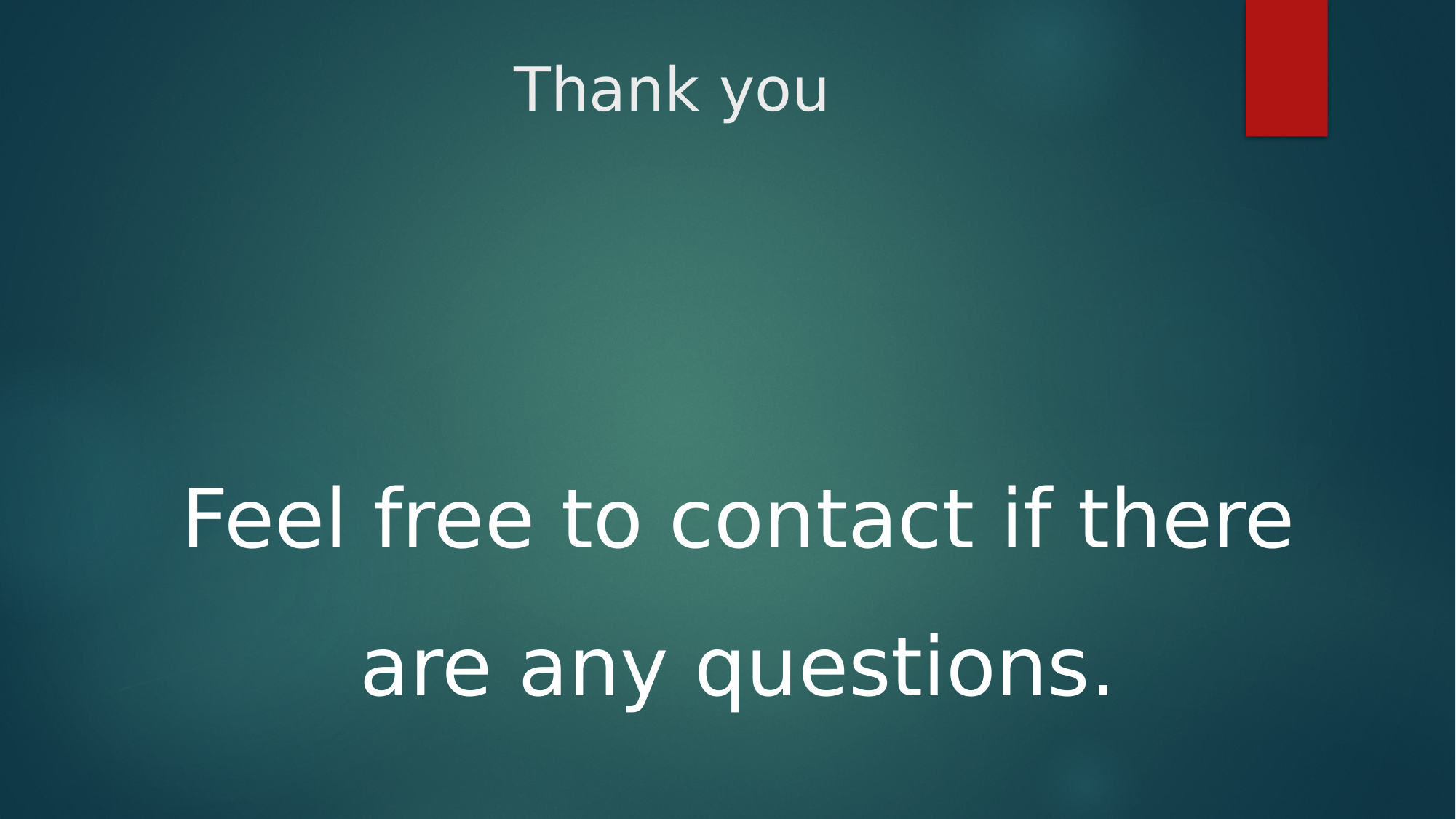

# Thank you

Feel free to contact if there are any questions.